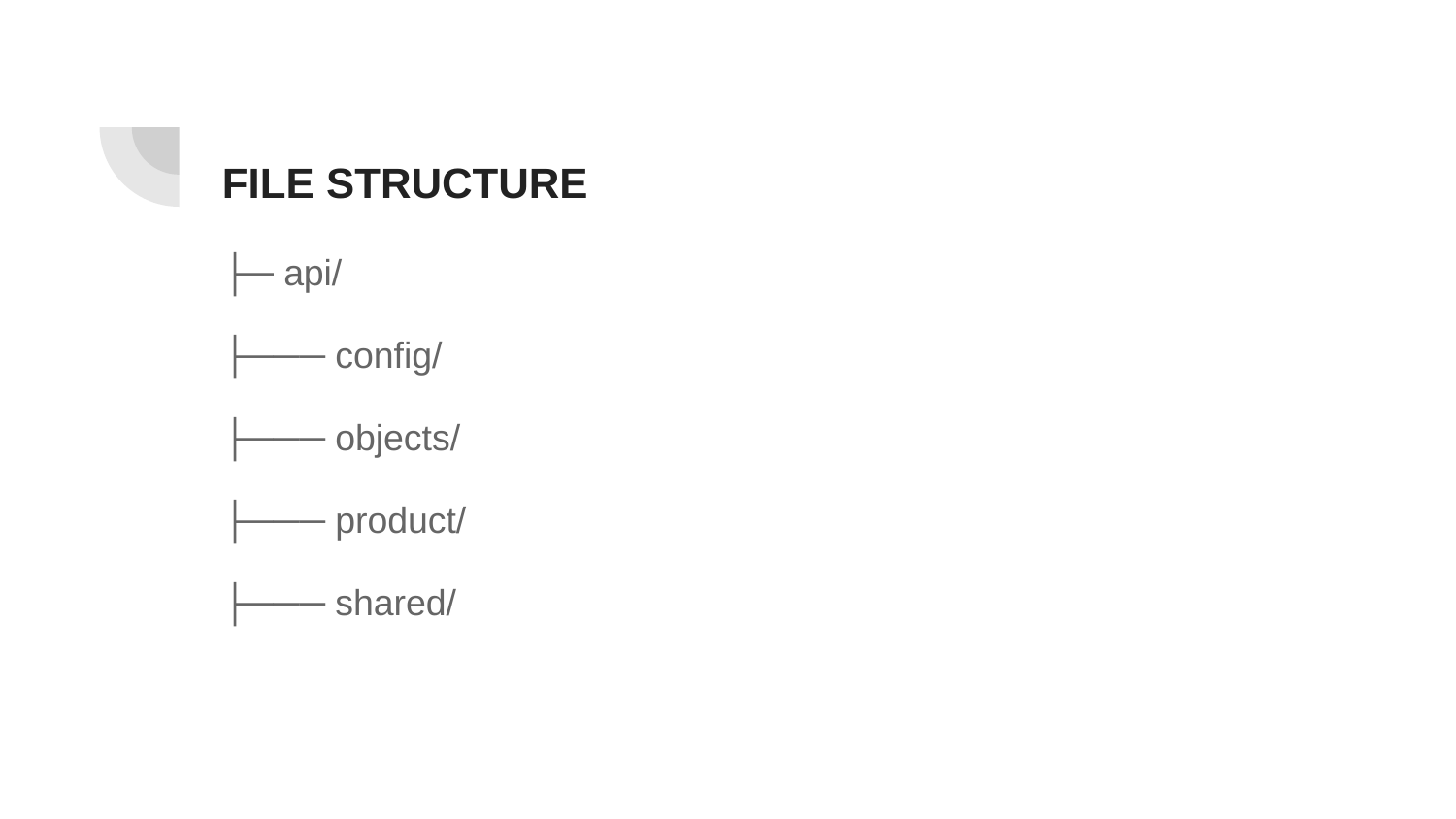

# FILE STRUCTURE

├─ api/
├─── config/
├─── objects/
├─── product/
├─── shared/